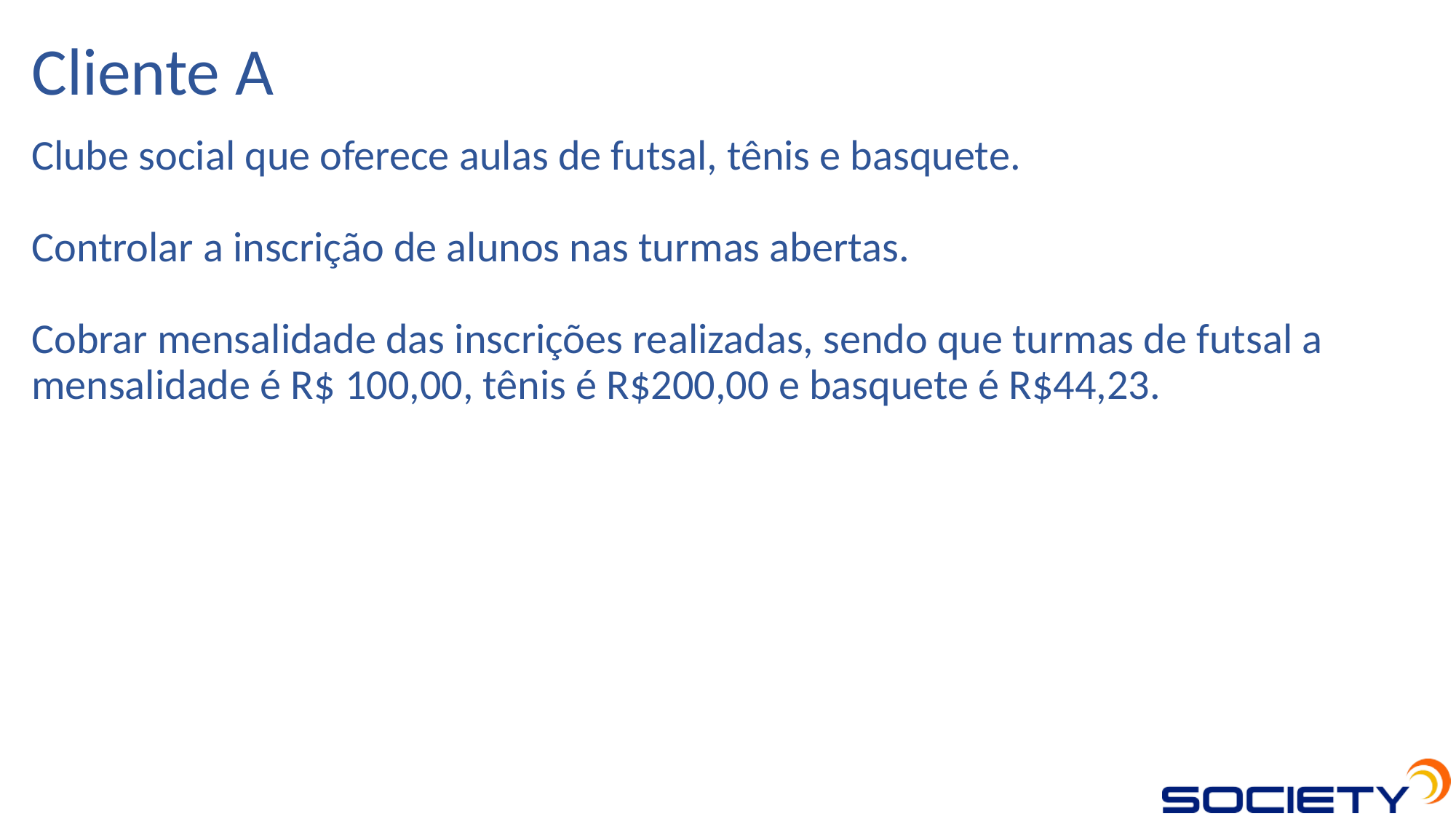

Cliente A
Clube social que oferece aulas de futsal, tênis e basquete.

Controlar a inscrição de alunos nas turmas abertas.

Cobrar mensalidade das inscrições realizadas, sendo que turmas de futsal a mensalidade é R$ 100,00, tênis é R$200,00 e basquete é R$44,23.